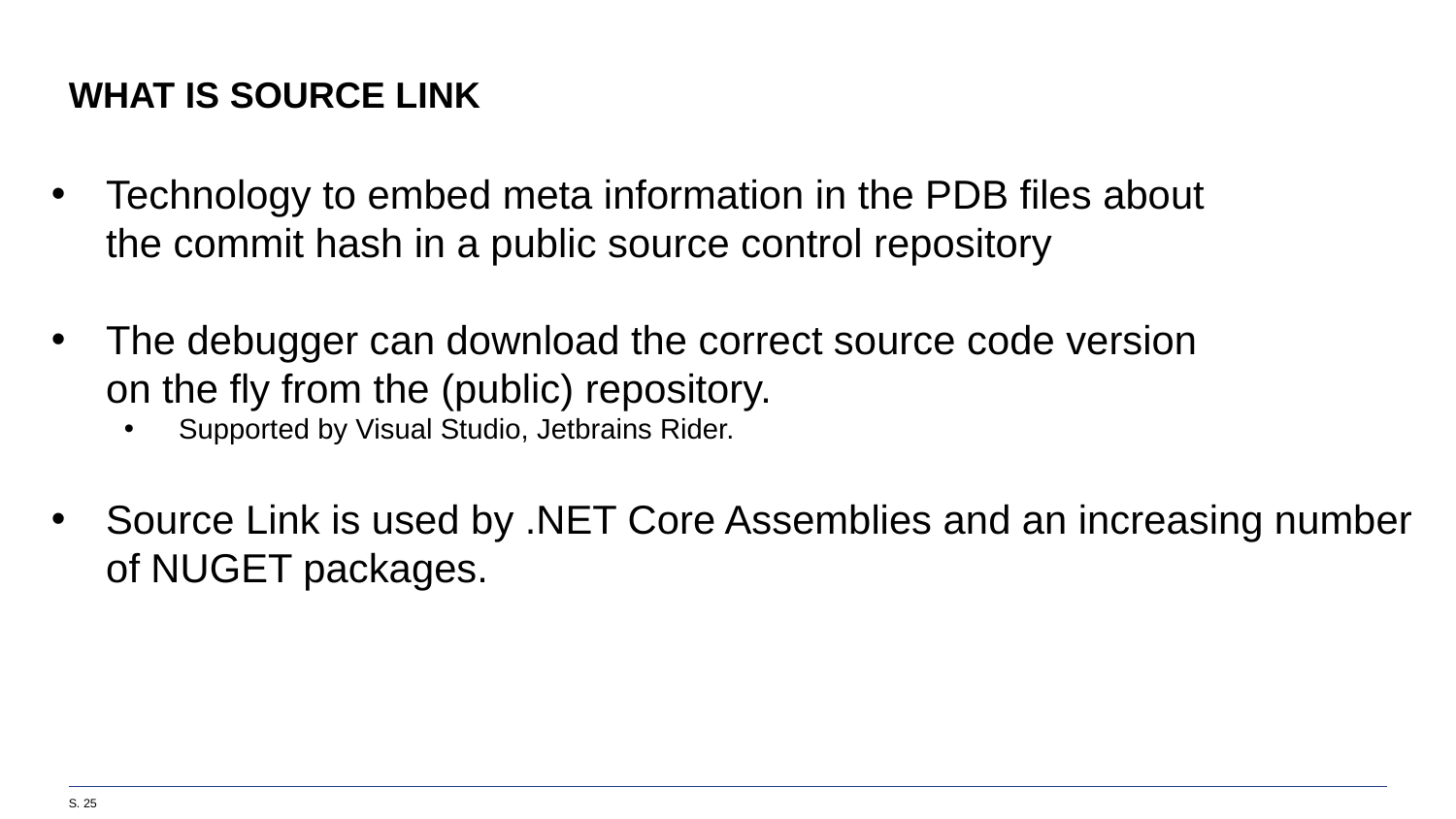

# What is Source link
Technology to embed meta information in the PDB files about
the commit hash in a public source control repository
The debugger can download the correct source code version
on the fly from the (public) repository.
Supported by Visual Studio, Jetbrains Rider.
Source Link is used by .NET Core Assemblies and an increasing number
of NUGET packages.

S. 25